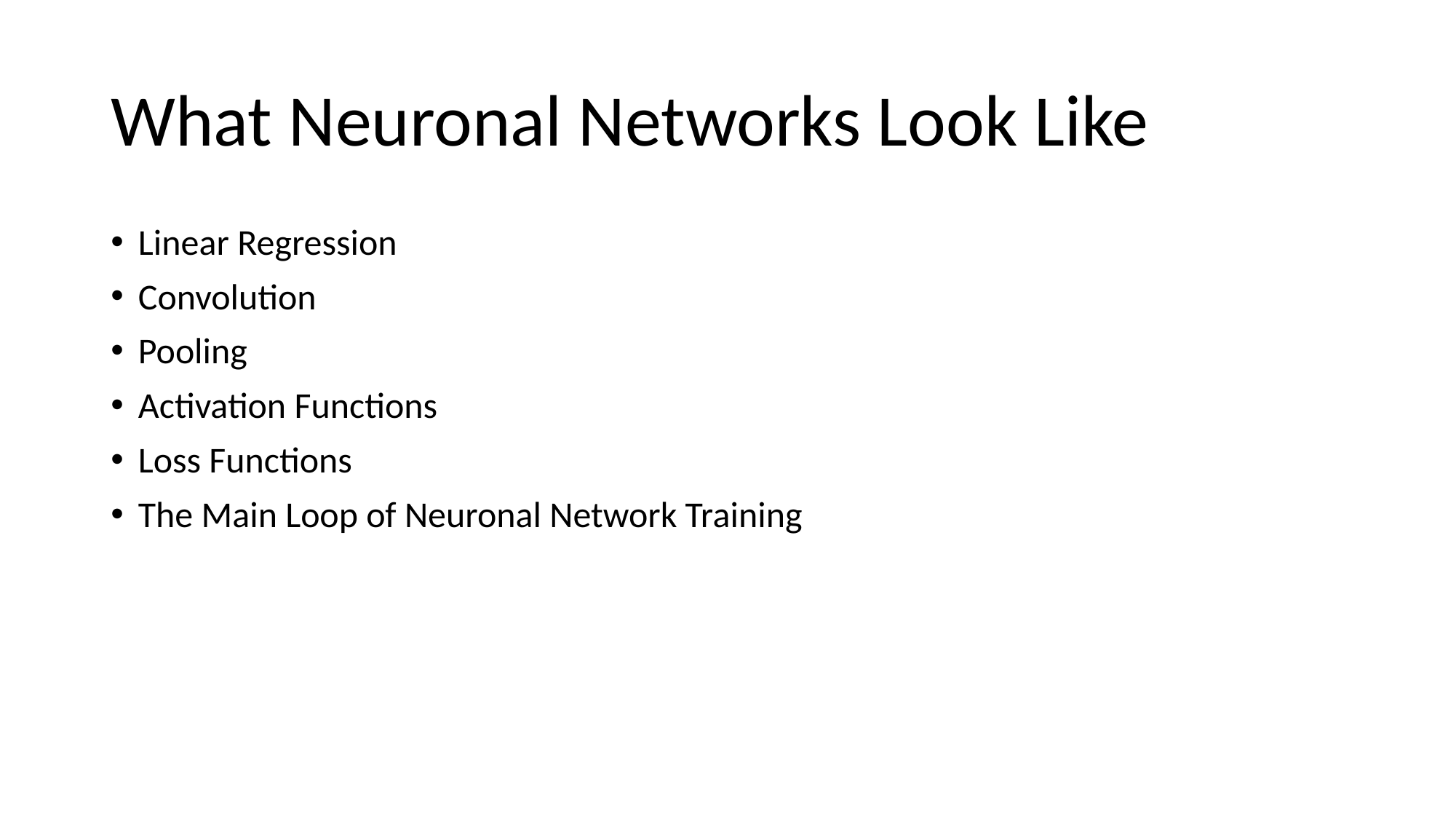

# What Neuronal Networks Look Like
Linear Regression
Convolution
Pooling
Activation Functions
Loss Functions
The Main Loop of Neuronal Network Training